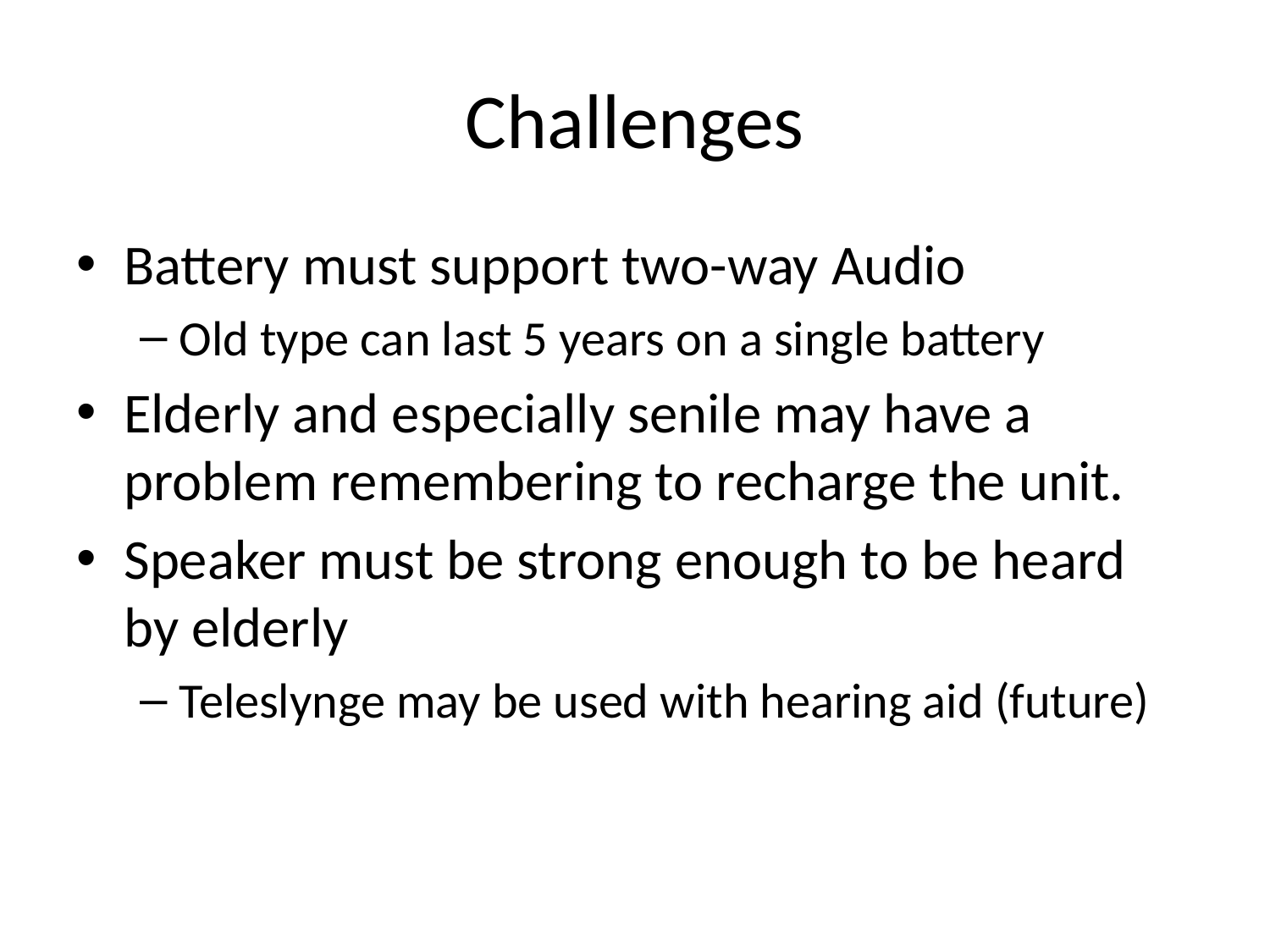

# Challenges
Battery must support two-way Audio
Old type can last 5 years on a single battery
Elderly and especially senile may have a problem remembering to recharge the unit.
Speaker must be strong enough to be heard by elderly
Teleslynge may be used with hearing aid (future)